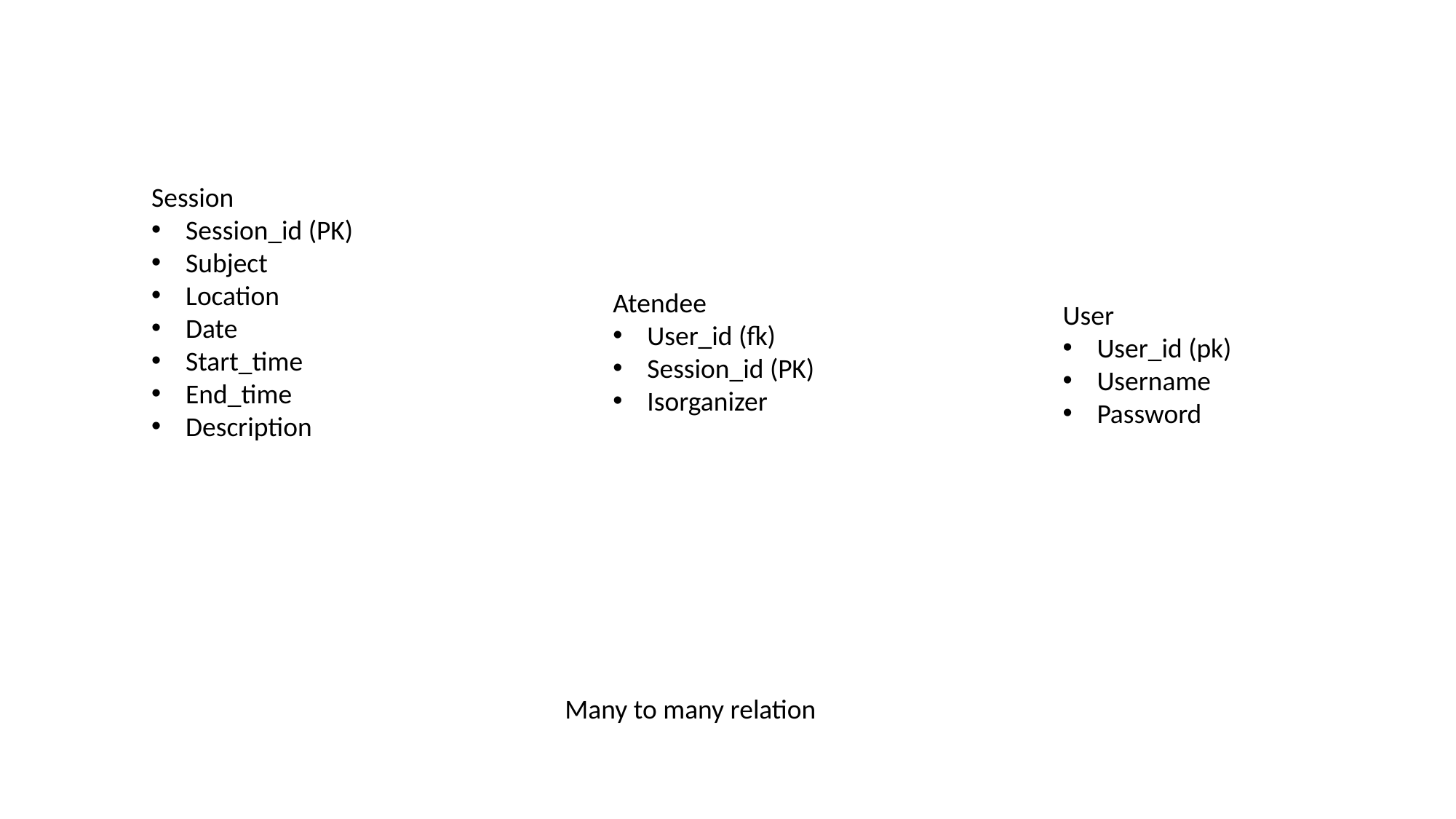

Session
Session_id (PK)
Subject
Location
Date
Start_time
End_time
Description

Atendee
User_id (fk)
Session_id (PK)
Isorganizer
User
User_id (pk)
Username
Password
Many to many relation